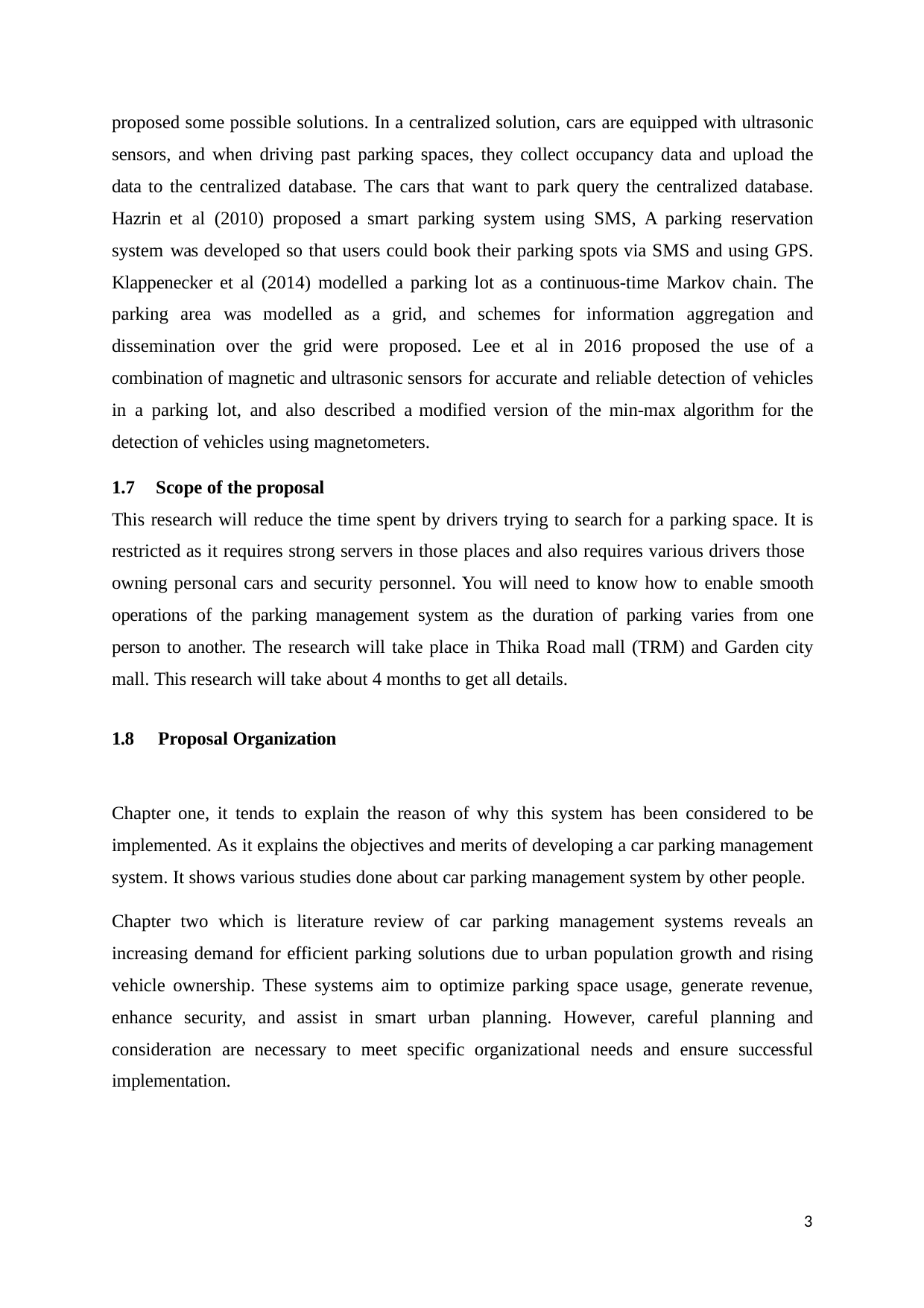

proposed some possible solutions. In a centralized solution, cars are equipped with ultrasonic sensors, and when driving past parking spaces, they collect occupancy data and upload the data to the centralized database. The cars that want to park query the centralized database. Hazrin et al (2010) proposed a smart parking system using SMS, A parking reservation system was developed so that users could book their parking spots via SMS and using GPS. Klappenecker et al (2014) modelled a parking lot as a continuous-time Markov chain. The parking area was modelled as a grid, and schemes for information aggregation and dissemination over the grid were proposed. Lee et al in 2016 proposed the use of a combination of magnetic and ultrasonic sensors for accurate and reliable detection of vehicles in a parking lot, and also described a modified version of the min-max algorithm for the detection of vehicles using magnetometers.

1.7  Scope of the proposal
This research will reduce the time spent by drivers trying to search for a parking space. It is restricted as it requires strong servers in those places and also requires various drivers those
owning personal cars and security personnel. You will need to know how to enable smooth operations of the parking management system as the duration of parking varies from one person to another. The research will take place in Thika Road mall (TRM) and Garden city mall. This research will take about 4 months to get all details.
1.8	Proposal Organization

Chapter one, it tends to explain the reason of why this system has been considered to be implemented. As it explains the objectives and merits of developing a car parking management system. It shows various studies done about car parking management system by other people.
Chapter two which is literature review of car parking management systems reveals an increasing demand for efficient parking solutions due to urban population growth and rising vehicle ownership. These systems aim to optimize parking space usage, generate revenue, enhance security, and assist in smart urban planning. However, careful planning and consideration are necessary to meet specific organizational needs and ensure successful implementation.
3